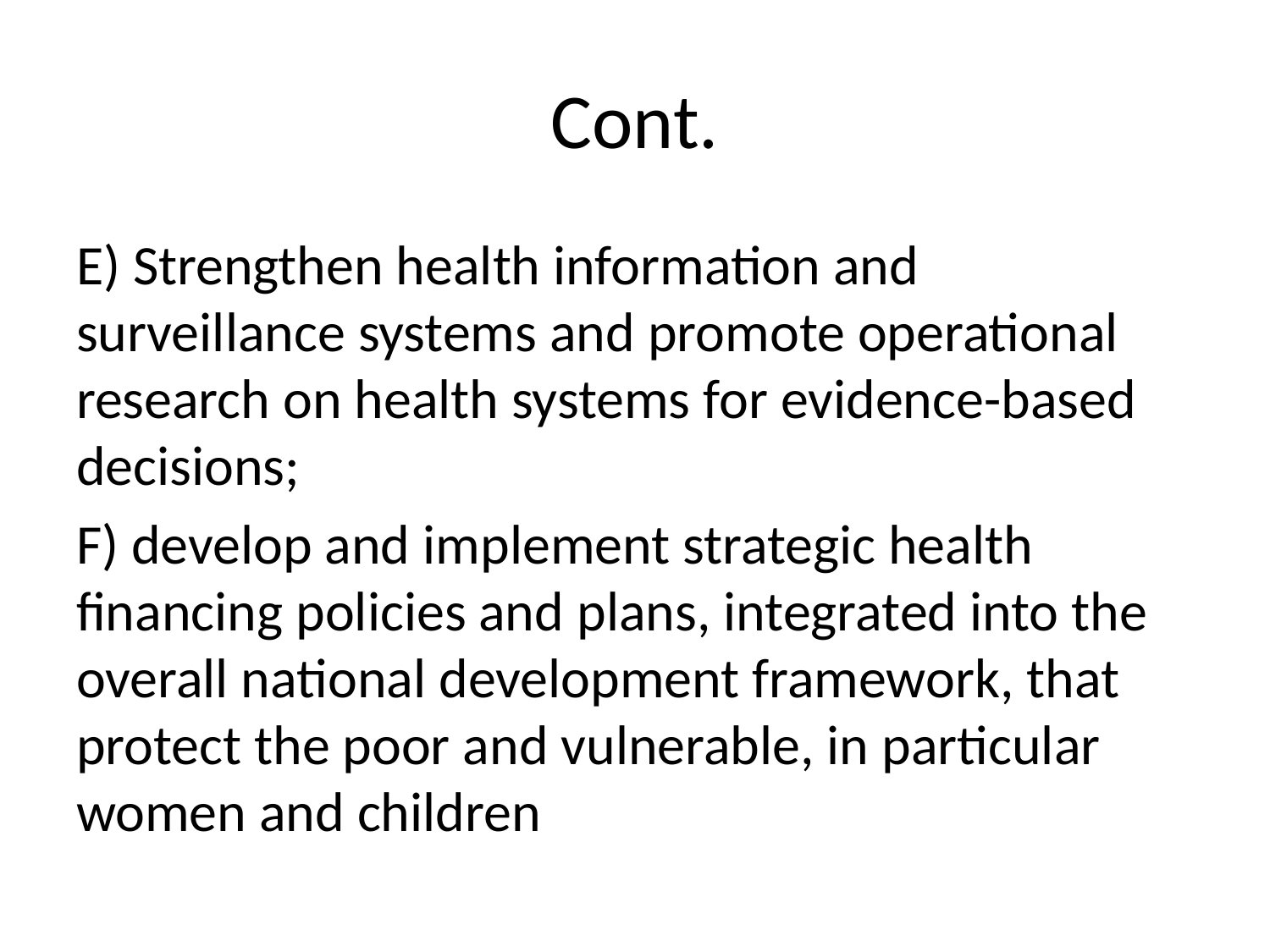

# Cont.
E) Strengthen health information and surveillance systems and promote operational research on health systems for evidence-based decisions;
F) develop and implement strategic health financing policies and plans, integrated into the overall national development framework, that protect the poor and vulnerable, in particular women and children